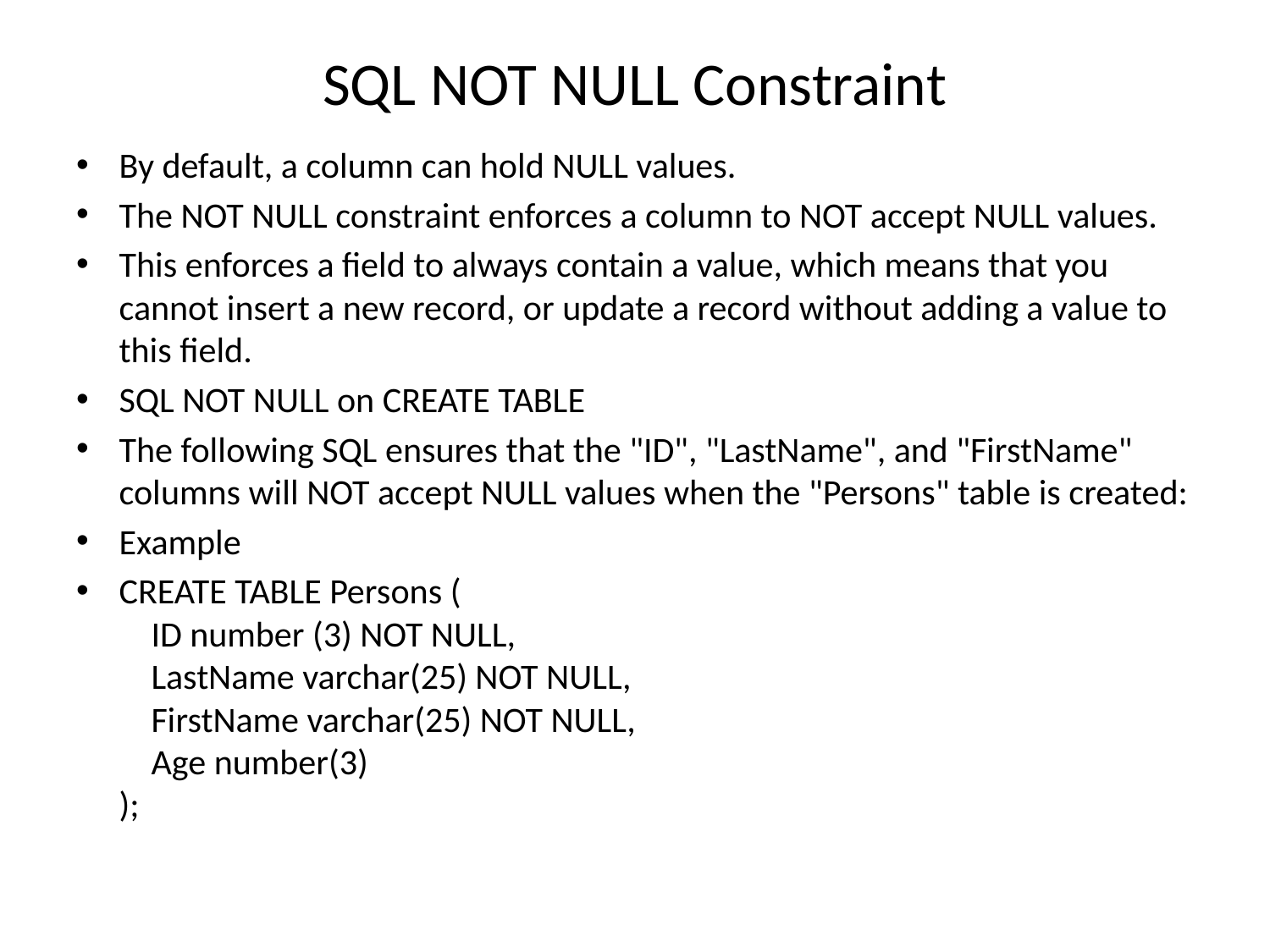

# SQL NOT NULL Constraint
By default, a column can hold NULL values.
The NOT NULL constraint enforces a column to NOT accept NULL values.
This enforces a field to always contain a value, which means that you cannot insert a new record, or update a record without adding a value to this field.
SQL NOT NULL on CREATE TABLE
The following SQL ensures that the "ID", "LastName", and "FirstName" columns will NOT accept NULL values when the "Persons" table is created:
Example
CREATE TABLE Persons (
    ID number (3) NOT NULL,
    LastName varchar(25) NOT NULL,
    FirstName varchar(25) NOT NULL,
    Age number(3)
);